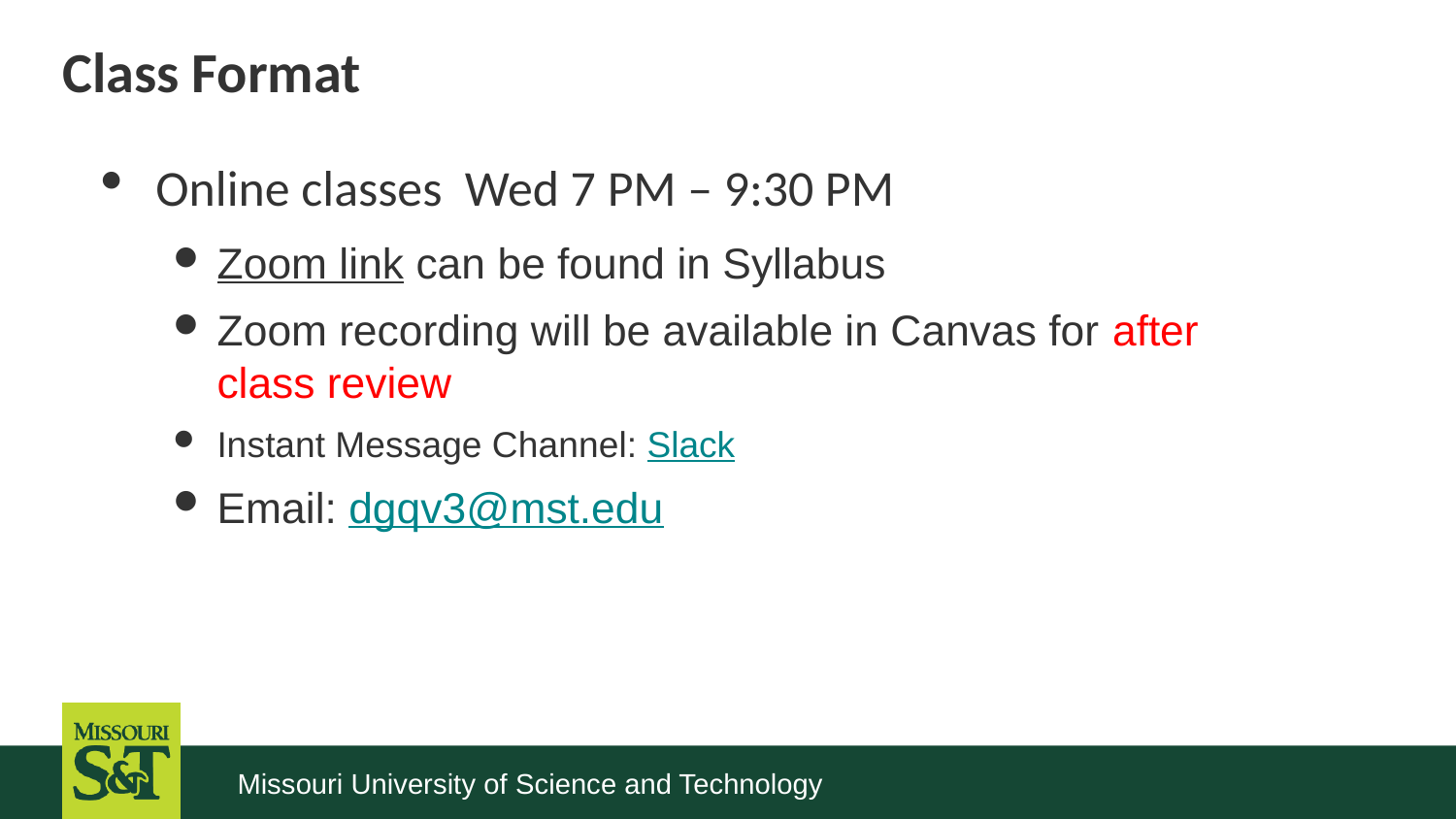

# Class Format
Online classes  Wed 7 PM – 9:30 PM
Zoom link can be found in Syllabus
Zoom recording will be available in Canvas for after class review
Instant Message Channel: Slack
Email: dgqv3@mst.edu

Missouri University of Science and Technology